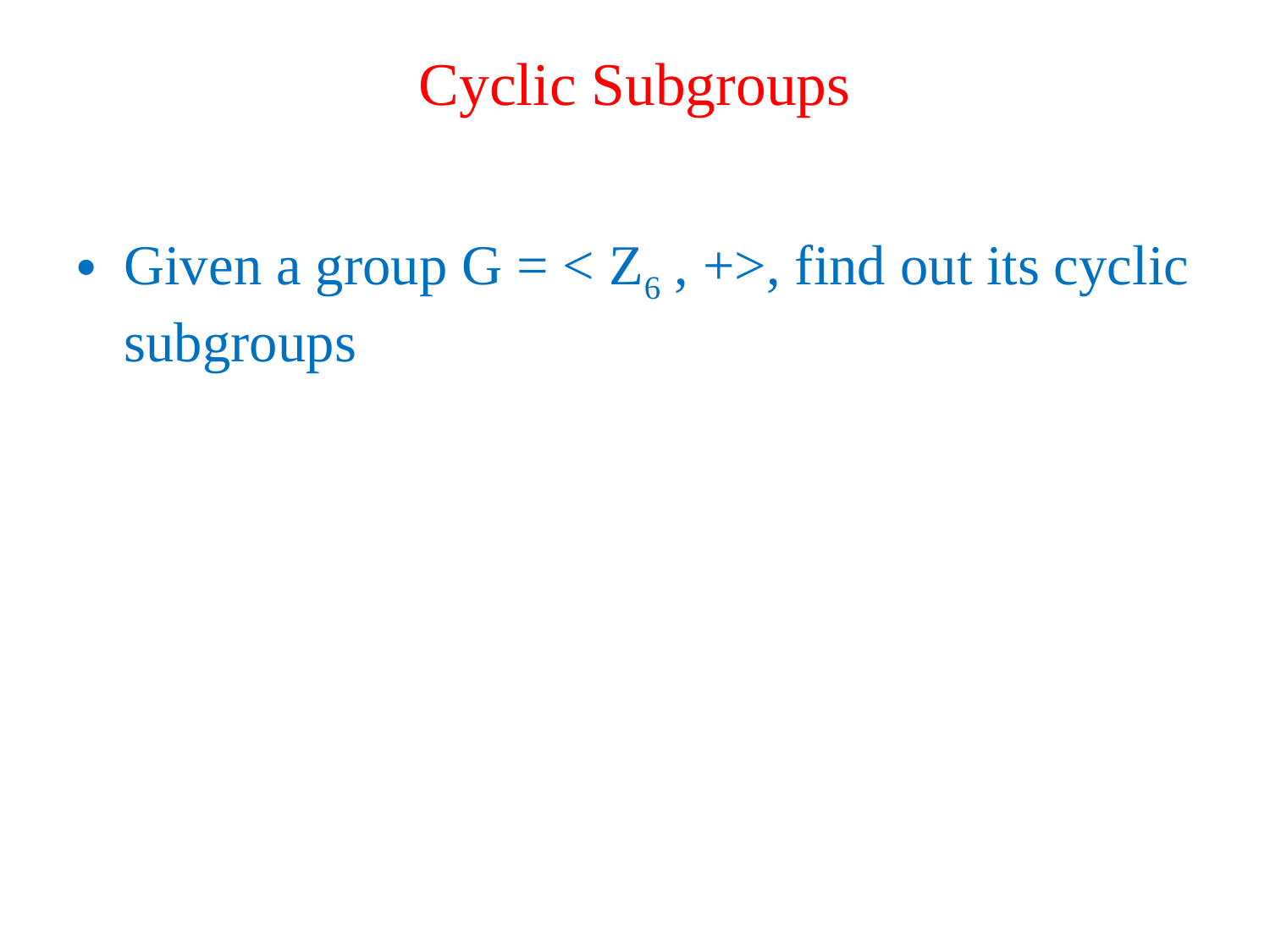

# Cyclic Subgroups
Given a group G = < Z6 , +>, find out its cyclic subgroups